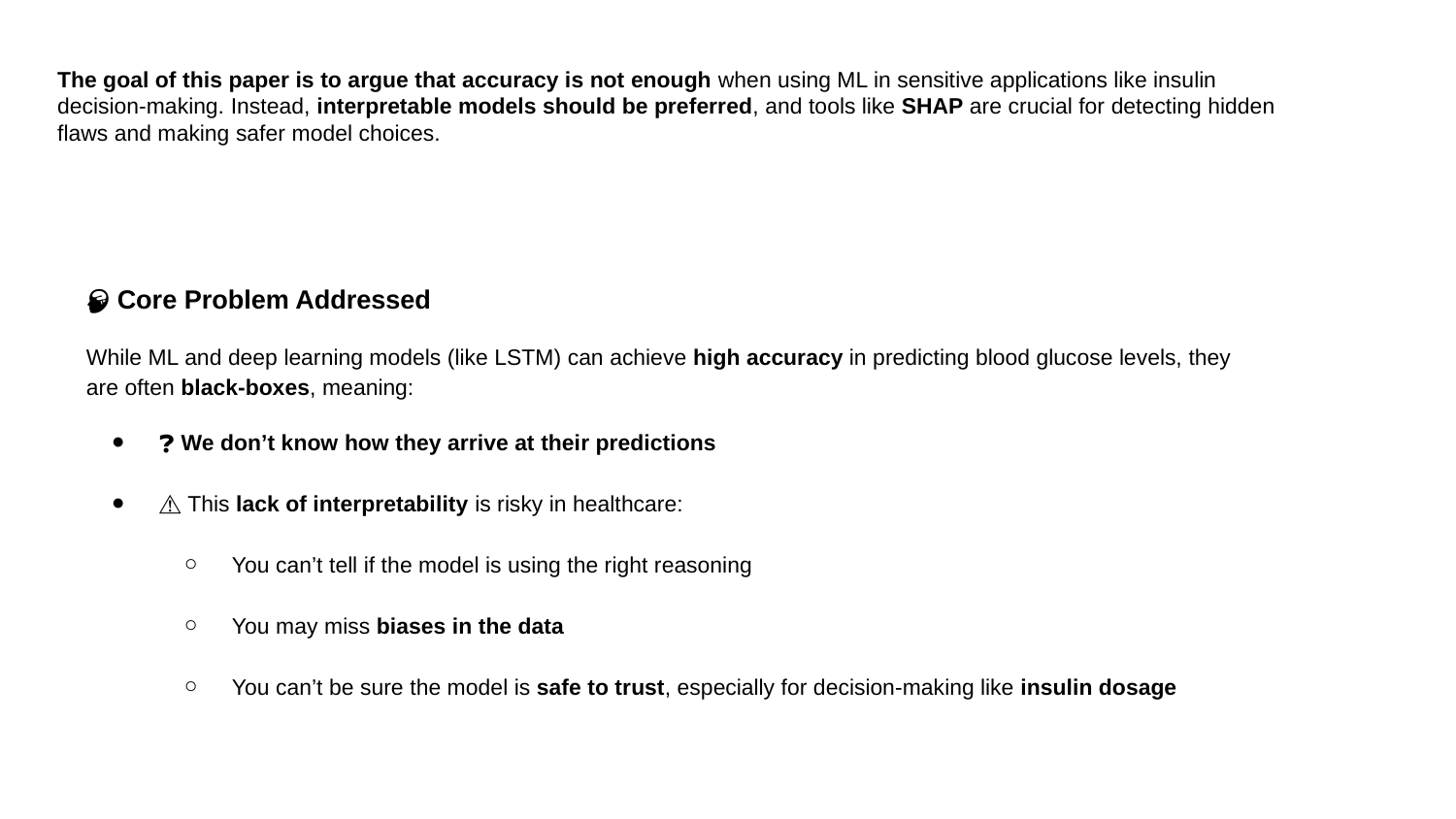

The goal of this paper is to argue that accuracy is not enough when using ML in sensitive applications like insulin decision-making. Instead, interpretable models should be preferred, and tools like SHAP are crucial for detecting hidden flaws and making safer model choices.
🧠 Core Problem Addressed
While ML and deep learning models (like LSTM) can achieve high accuracy in predicting blood glucose levels, they are often black-boxes, meaning:
❓ We don’t know how they arrive at their predictions
⚠️ This lack of interpretability is risky in healthcare:
You can’t tell if the model is using the right reasoning
You may miss biases in the data
You can’t be sure the model is safe to trust, especially for decision-making like insulin dosage